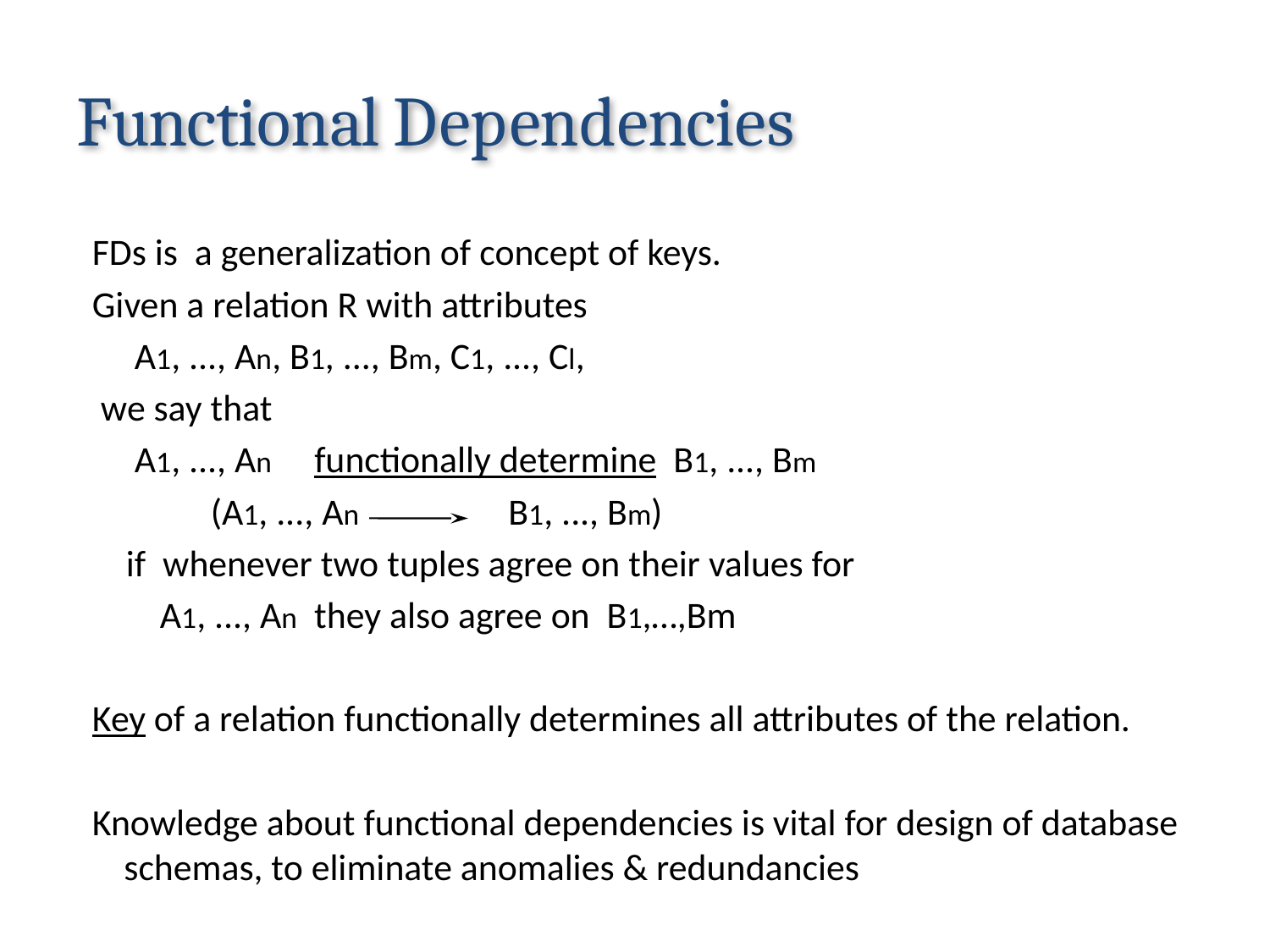

# Functional Dependencies
FDs is  a generalization of concept of keys.
Given a relation R with attributes
     A1, ..., An, B1, ..., Bm, C1, ..., Cl,
 we say that
     A1, ..., An     functionally determine  B1, ..., Bm
              (A1, ..., An                      B1, ..., Bm)
    if  whenever two tuples agree on their values for
        A1, ..., An  they also agree on  B1,…,Bm

Key of a relation functionally determines all attributes of the relation.

Knowledge about functional dependencies is vital for design of database schemas, to eliminate anomalies & redundancies